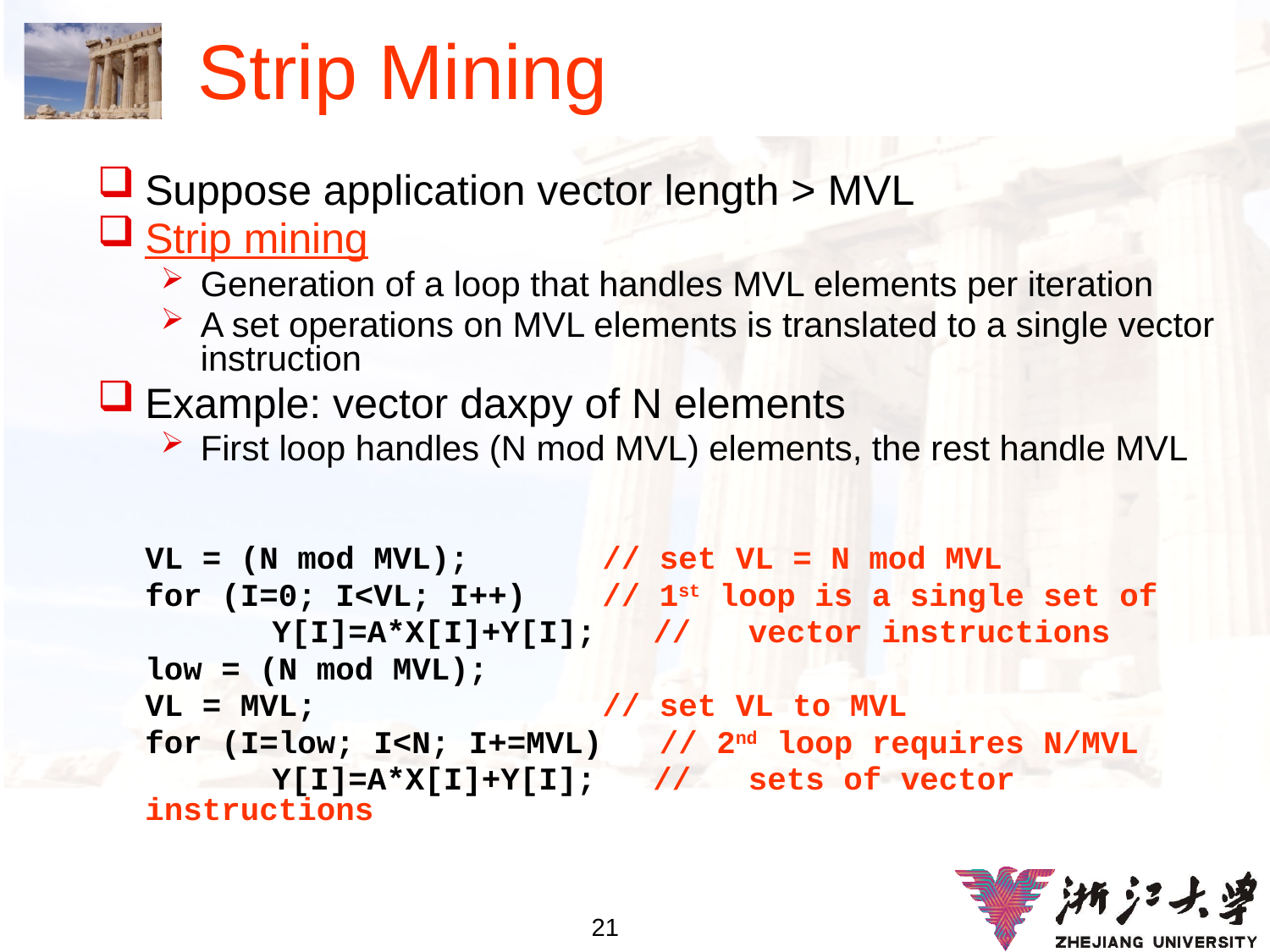

# Strip Mining
Suppose application vector length > MVL
Strip mining
Generation of a loop that handles MVL elements per iteration
A set operations on MVL elements is translated to a single vector instruction
Example: vector daxpy of N elements
First loop handles (N mod MVL) elements, the rest handle MVL

	VL = (N mod MVL);       // set VL = N mod MVL
	for (I=0; I<VL; I++)    // 1st loop is a single set of
		Y[I]=A*X[I]+Y[I];   //   vector instructions
	low = (N mod MVL);
	VL = MVL;               // set VL to MVL
	for (I=low; I<N; I+=MVL)   // 2nd loop requires N/MVL
		Y[I]=A*X[I]+Y[I];   //   sets of vector instructions